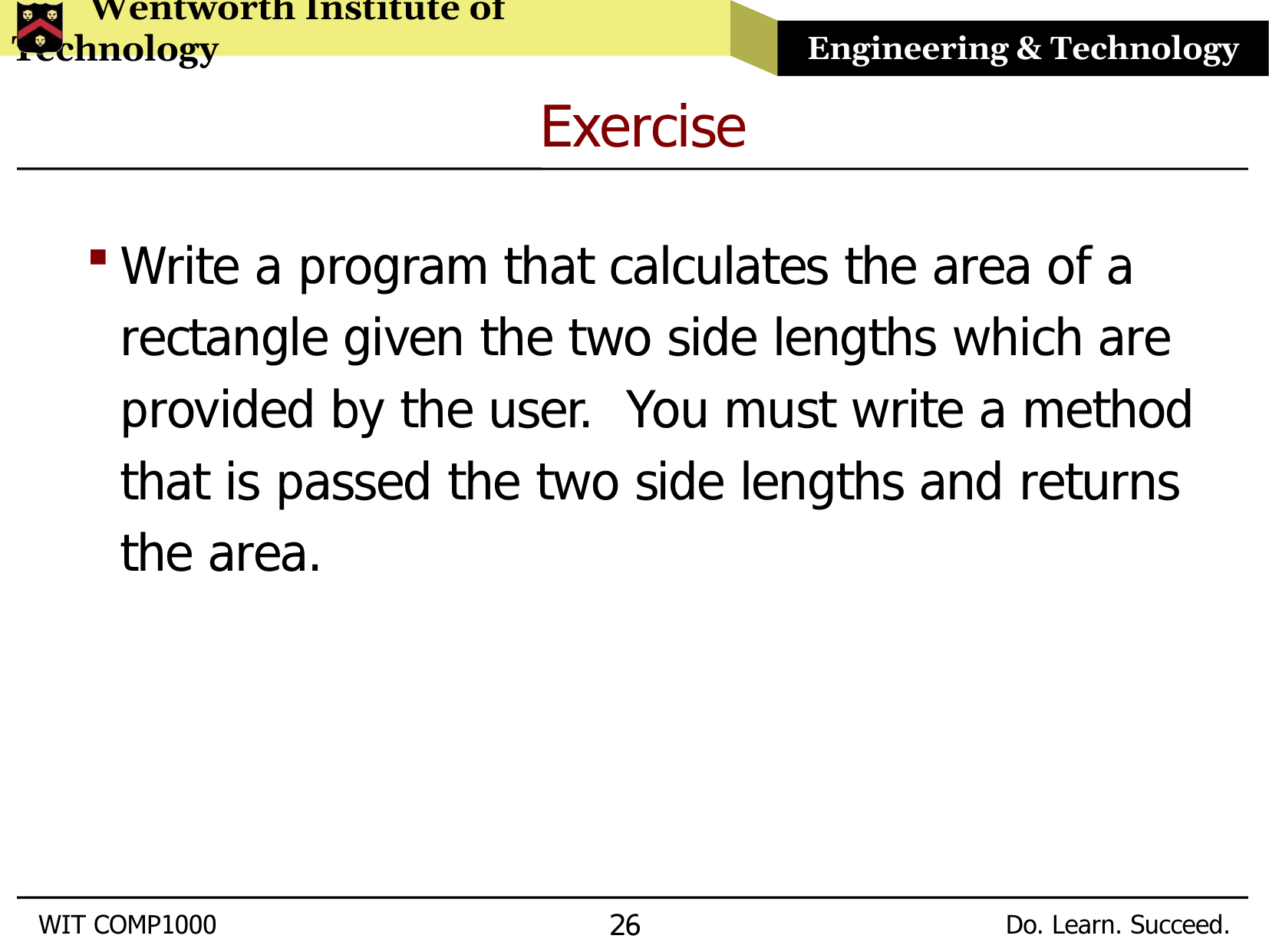

# Exercise
Write a program that calculates the area of a rectangle given the two side lengths which are provided by the user.  You must write a method that is passed the two side lengths and returns the area.